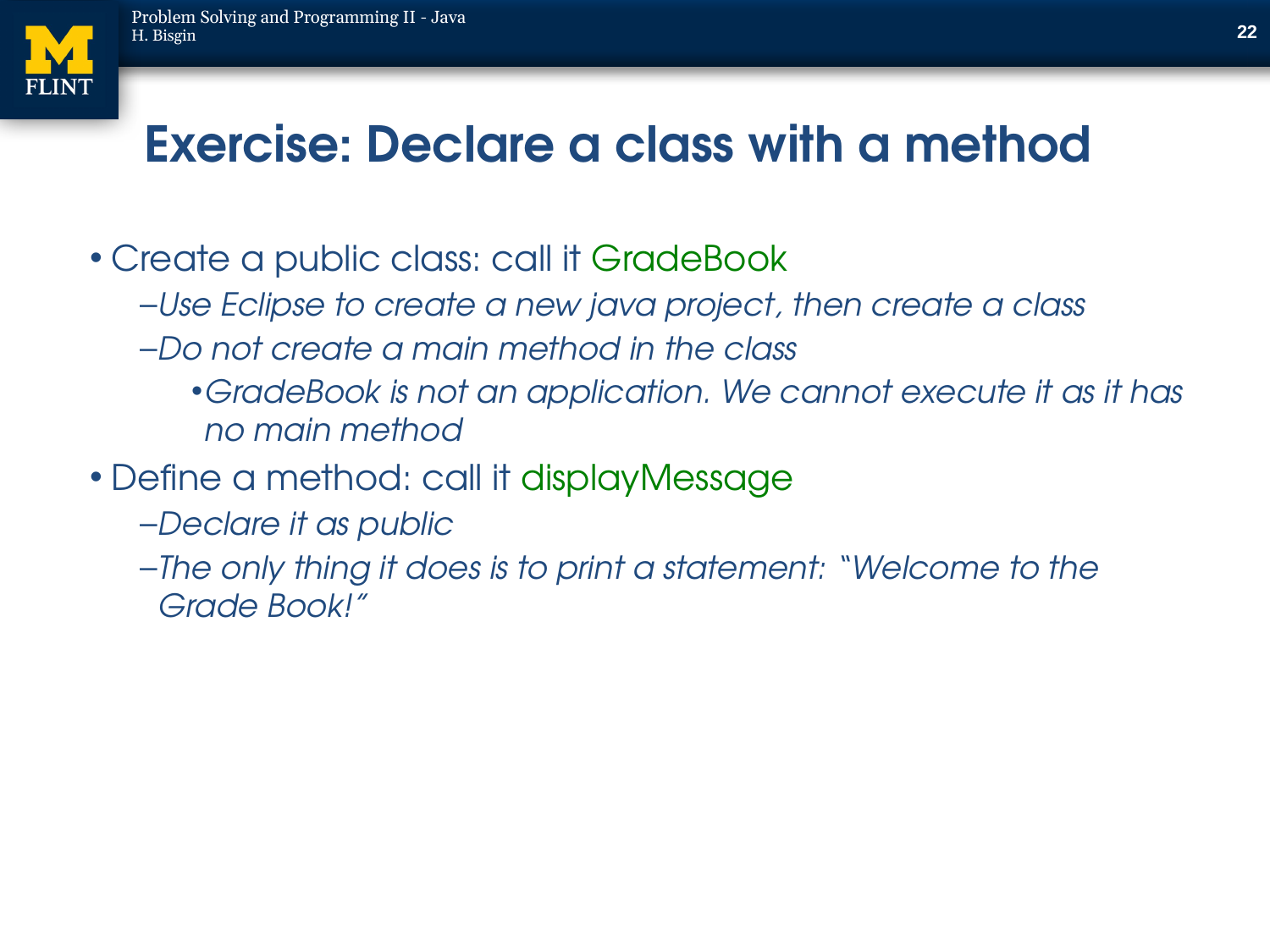

22
# Exercise: Declare a class with a method
Create a public class: call it GradeBook
Use Eclipse to create a new java project, then create a class
Do not create a main method in the class
GradeBook is not an application. We cannot execute it as it has no main method
Define a method: call it displayMessage
Declare it as public
The only thing it does is to print a statement: “Welcome to the Grade Book!”